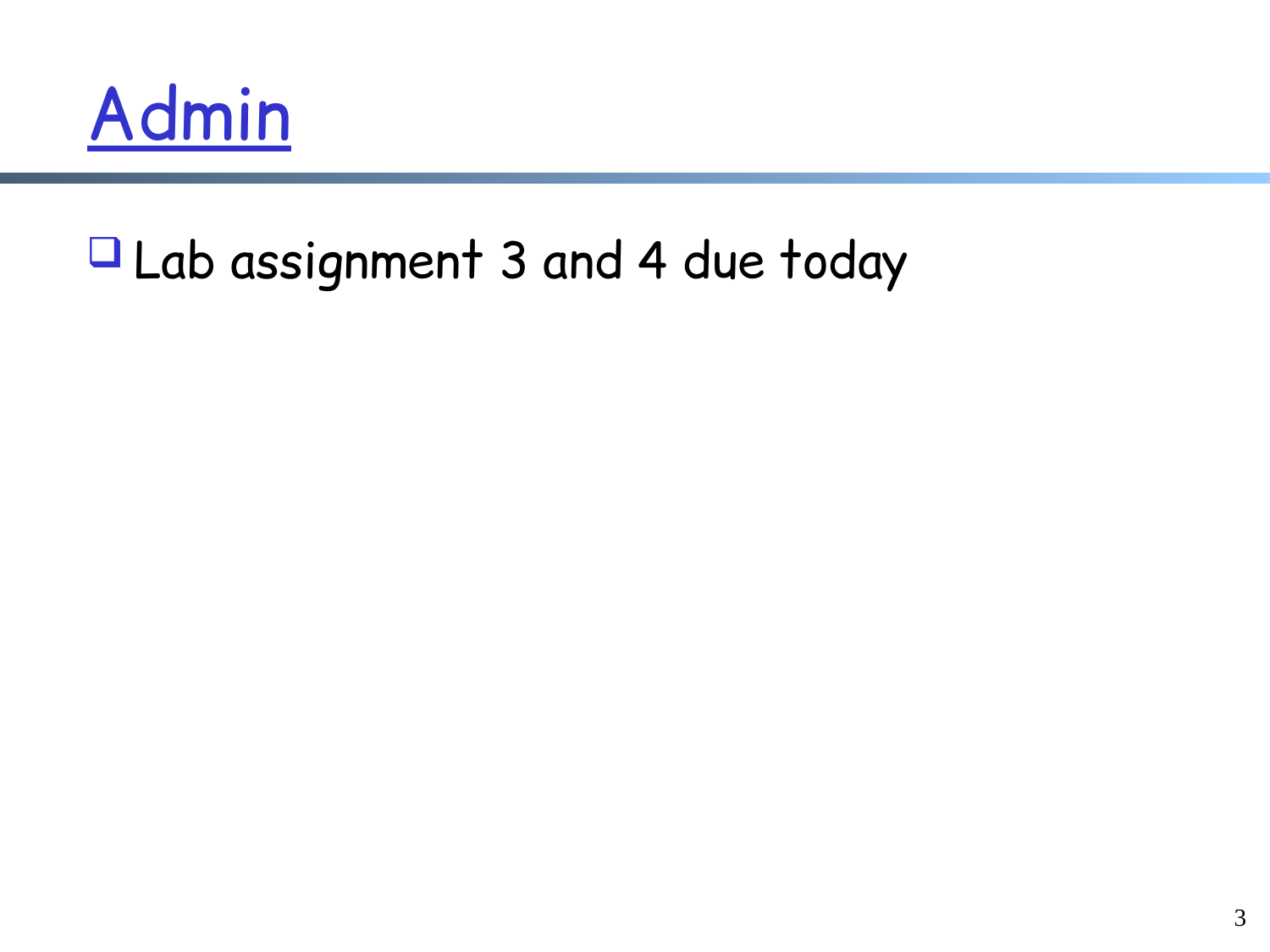

# Admin
Lab assignment 3 and 4 due today

3